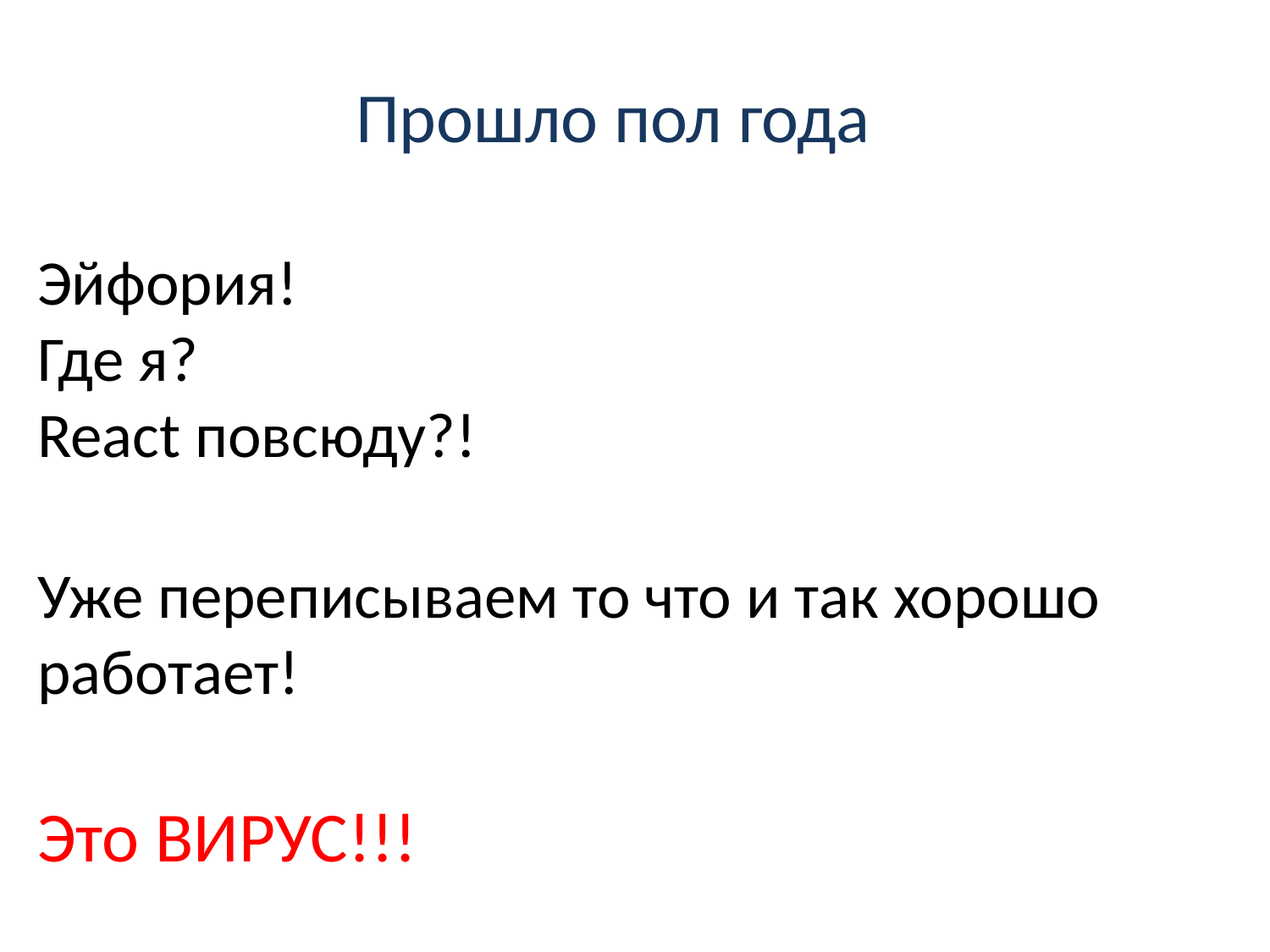

Прошло пол года

Эйфория!
Где я?
React повсюду?!

Уже переписываем то что и так хорошо работает!

Это ВИРУС!!!